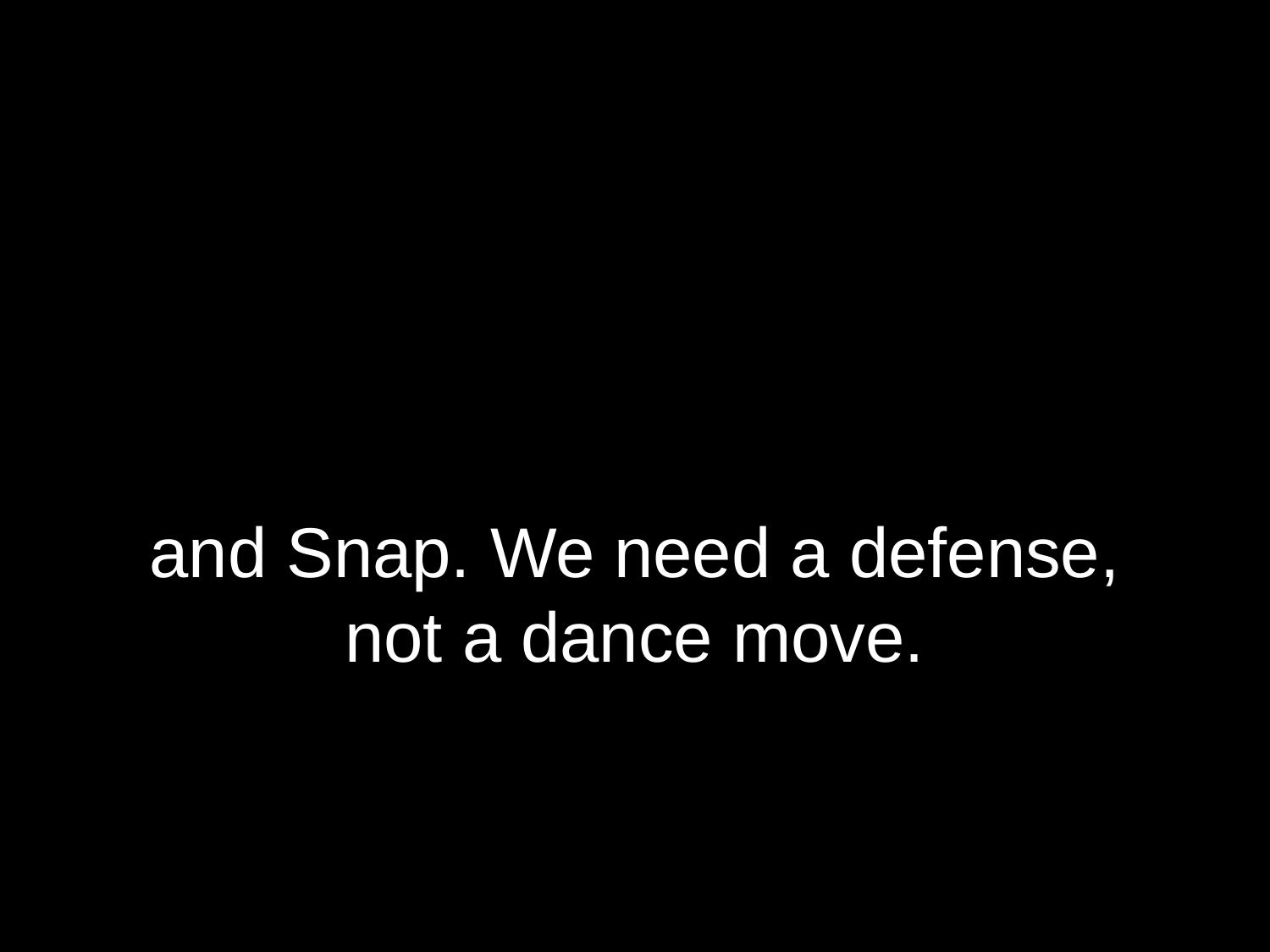

# and Snap. We need a defense, not a dance move.